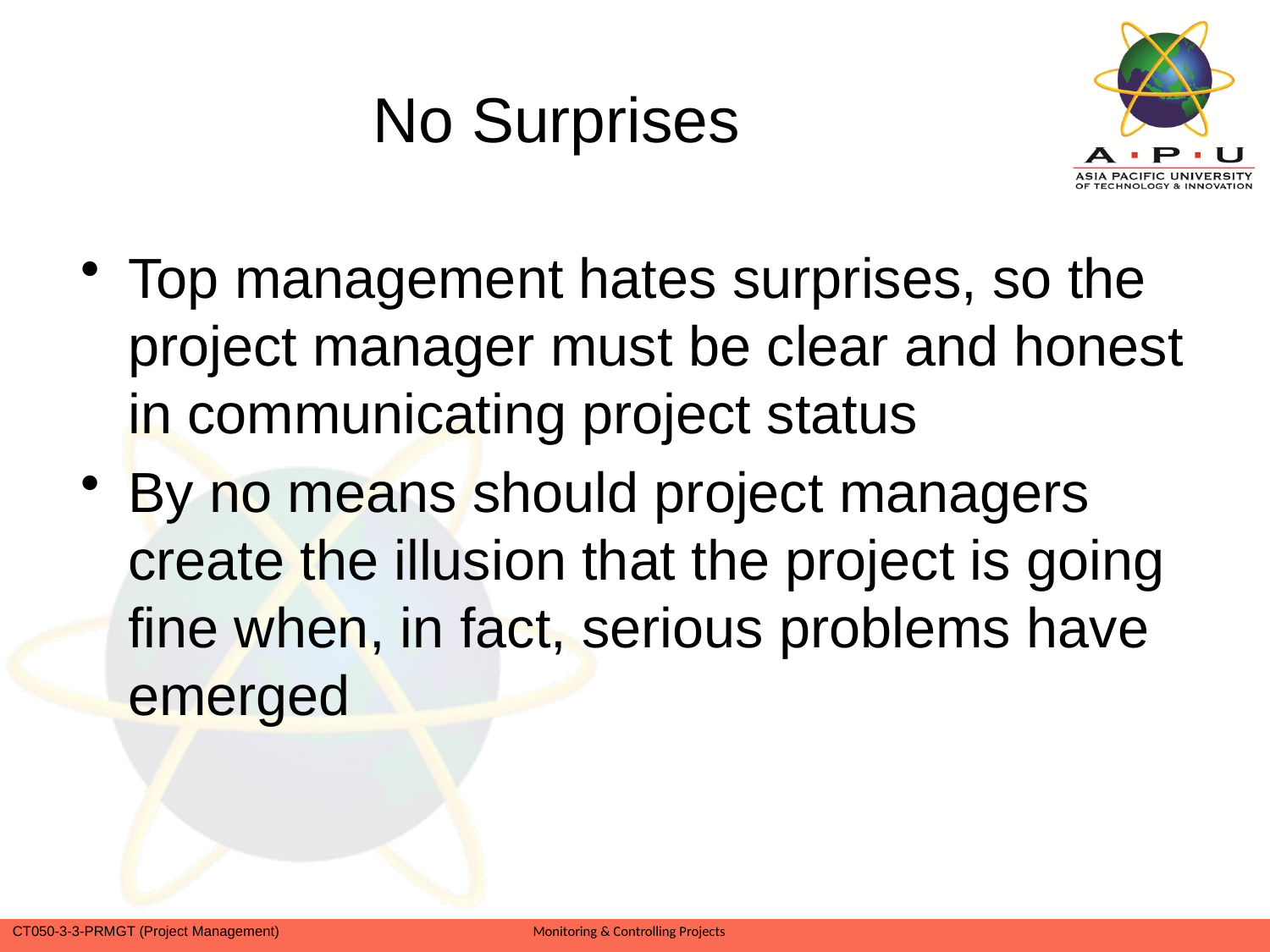

# No Surprises
Top management hates surprises, so the project manager must be clear and honest in communicating project status
By no means should project managers create the illusion that the project is going fine when, in fact, serious problems have emerged